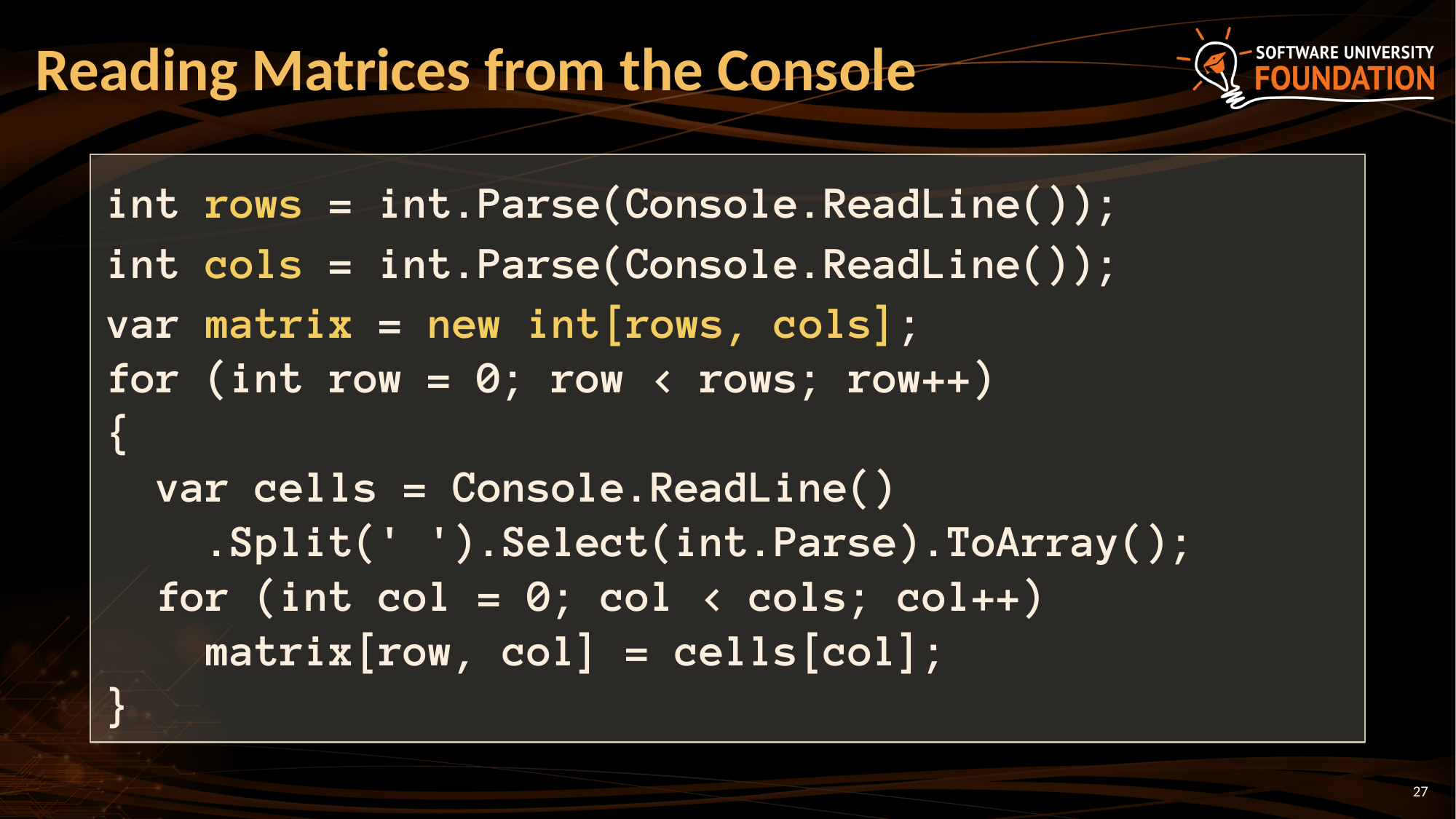

# Reading Matrices from the Console
int rows = int.Parse(Console.ReadLine());
int cols = int.Parse(Console.ReadLine());
var matrix = new int[rows, cols];
for (int row = 0; row < rows; row++)
{
  var cells = Console.ReadLine()
    .Split(' ').Select(int.Parse).ToArray();
  for (int col = 0; col < cols; col++)
    matrix[row, col] = cells[col];
}
27